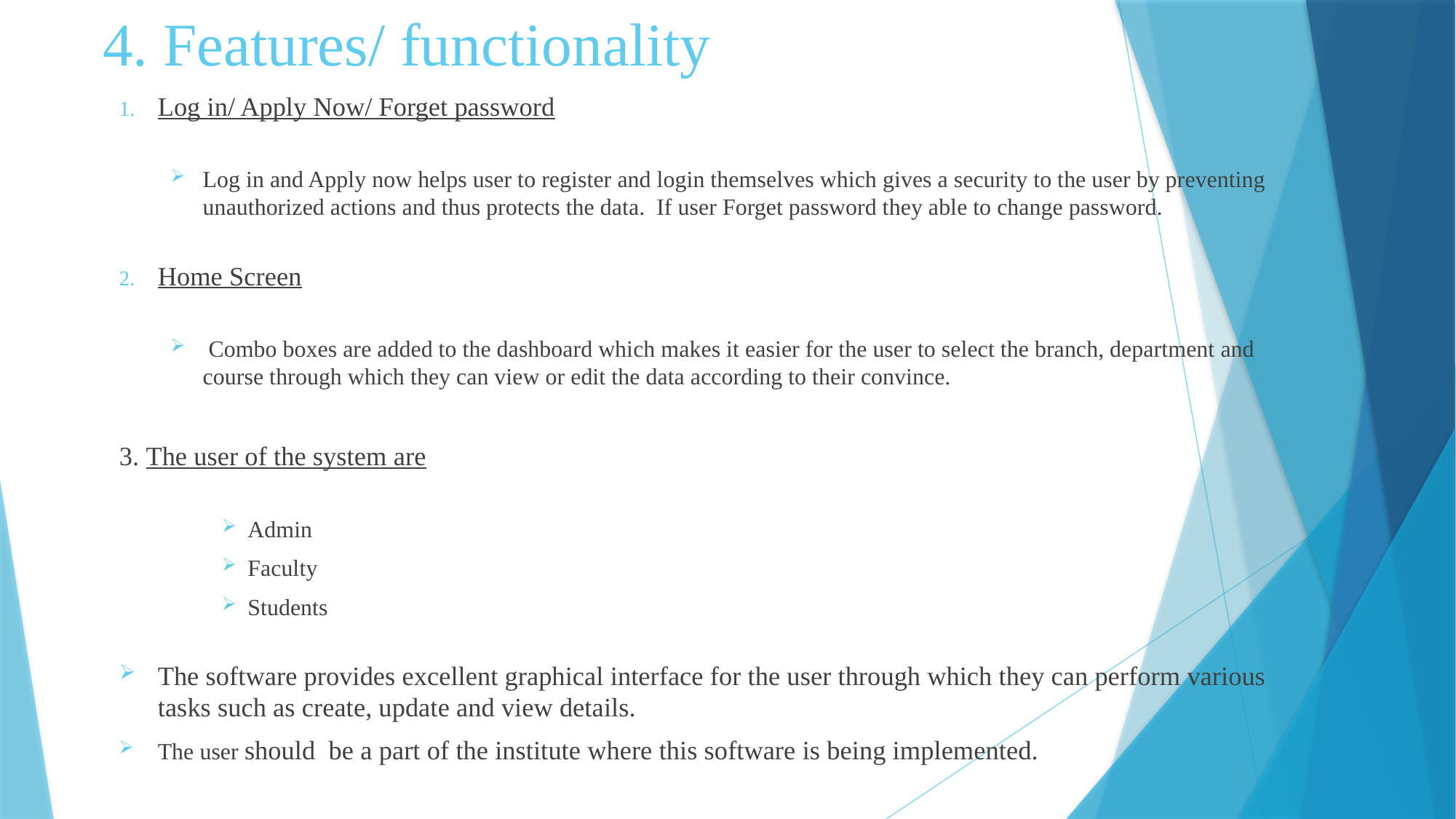

# 4. Features/ functionality
Log in/ Apply Now/ Forget password
Log in and Apply now helps user to register and login themselves which gives a security to the user by preventing unauthorized actions and thus protects the data.  If user Forget password they able to change password.
Home Screen
 Combo boxes are added to the dashboard which makes it easier for the user to select the branch, department and course through which they can view or edit the data according to their convince.

3. The user of the system are
Admin
Faculty
Students
The software provides excellent graphical interface for the user through which they can perform various tasks such as create, update and view details.
The user should  be a part of the institute where this software is being implemented.